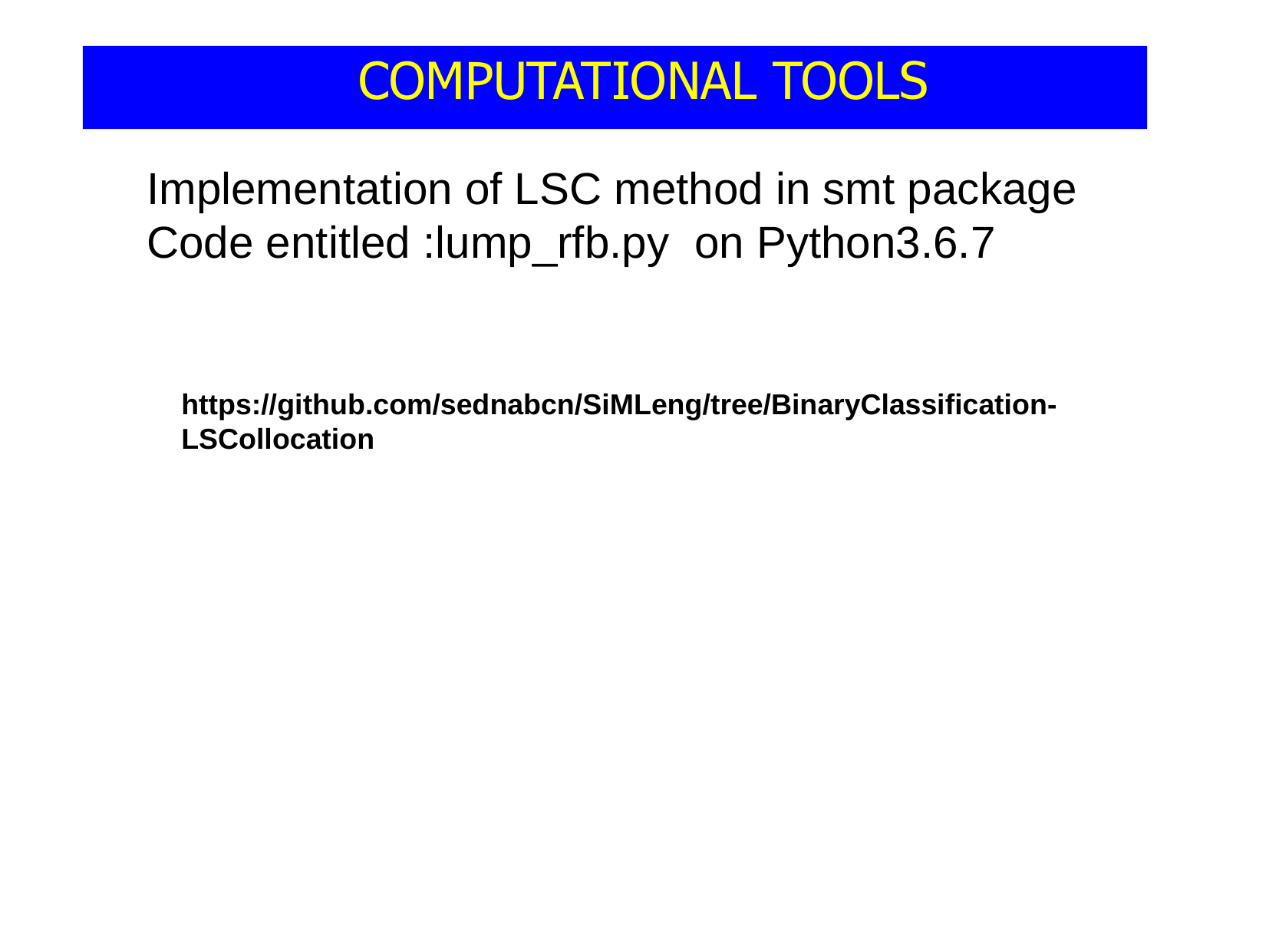

COMPUTATIONAL TOOLS
Implementation of LSC method in smt package
Code entitled :lump_rfb.py  on Python3.6.7
https://github.com/sednabcn/SiMLeng/tree/BinaryClassification-LSCollocation